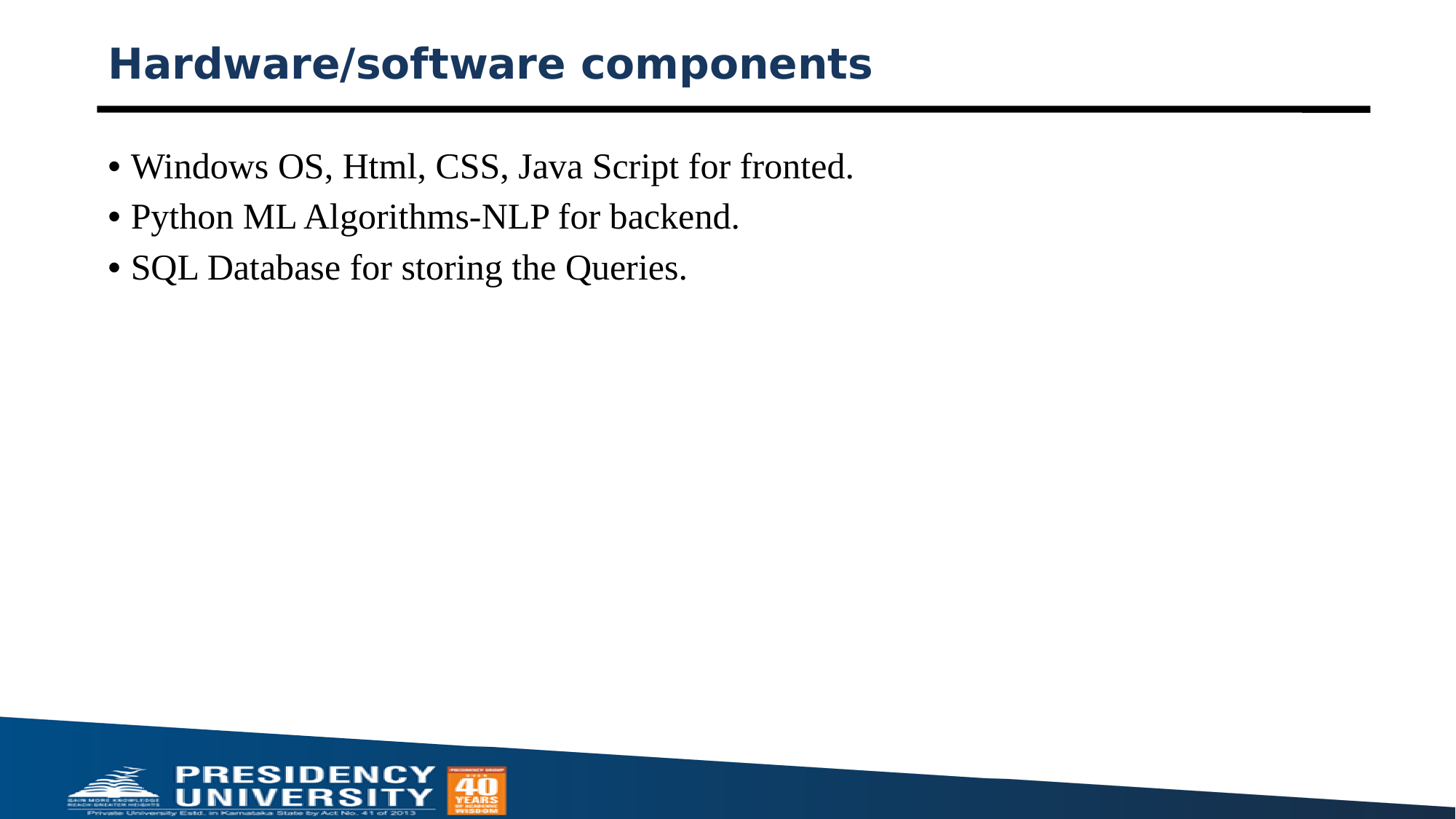

# Hardware/software components
• Windows OS, Html, CSS, Java Script for fronted.
• Python ML Algorithms-NLP for backend.
• SQL Database for storing the Queries.